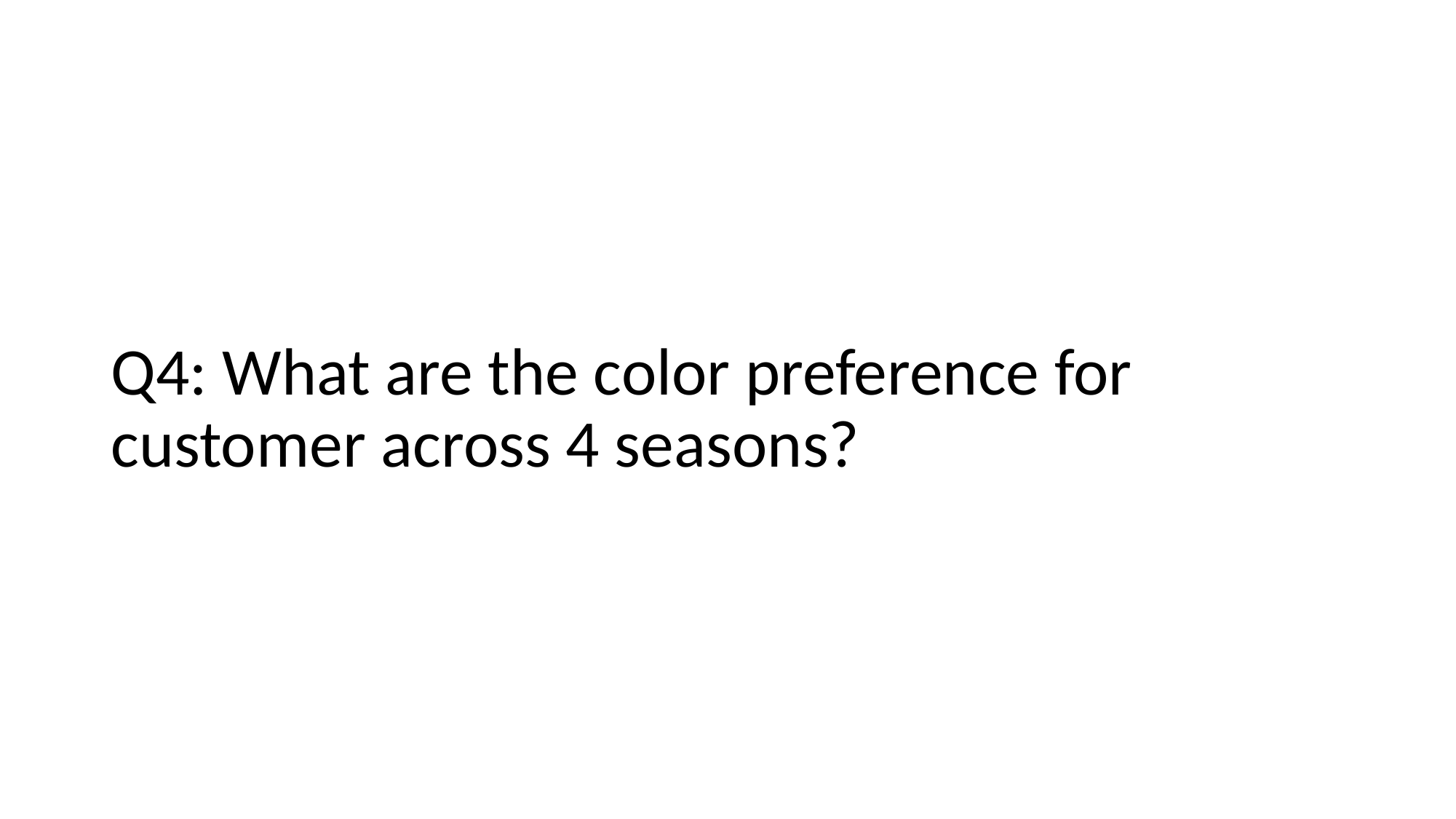

# Q4: What are the color preference for customer across 4 seasons?